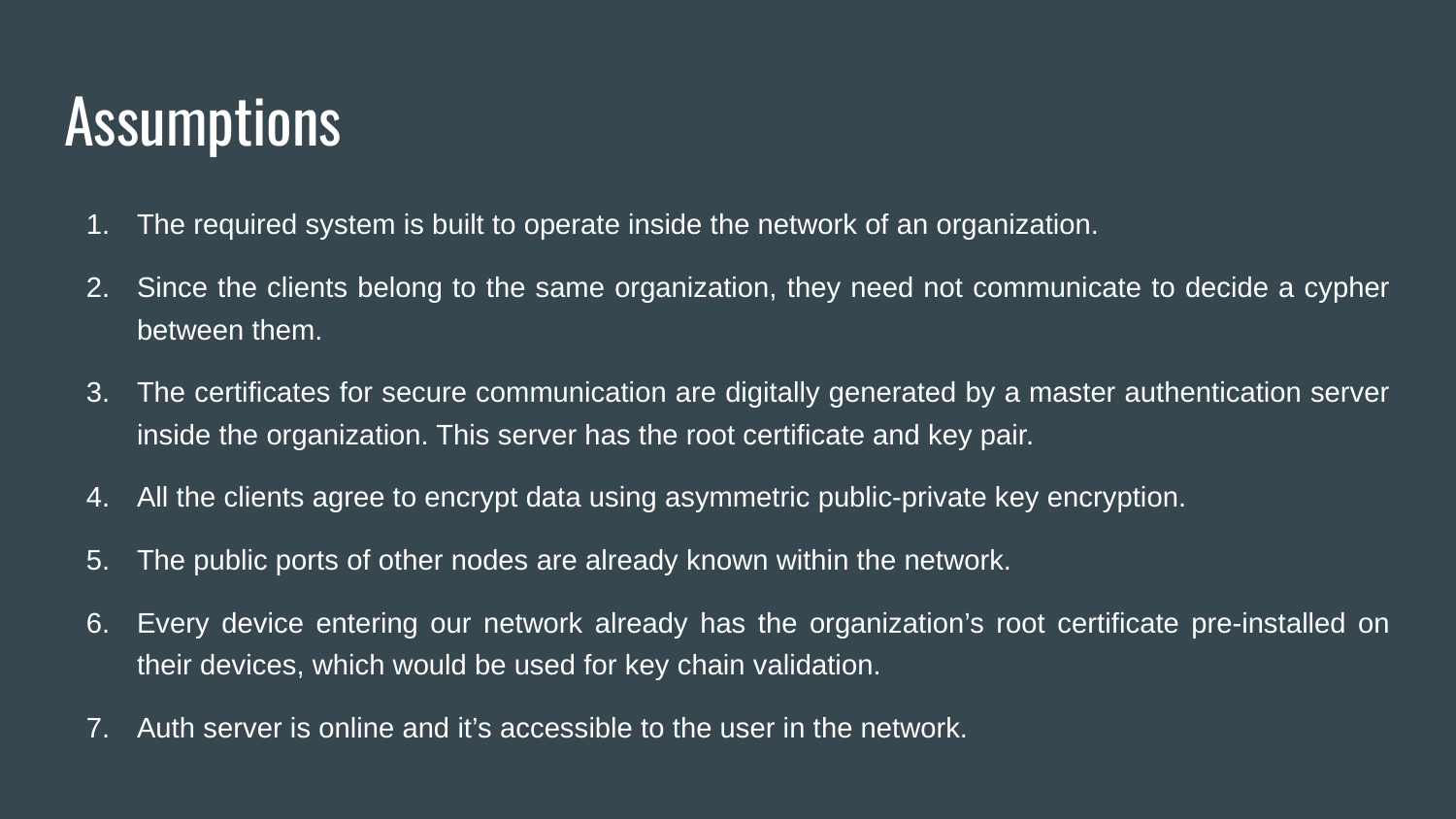

# Assumptions
The required system is built to operate inside the network of an organization.
Since the clients belong to the same organization, they need not communicate to decide a cypher between them.
The certificates for secure communication are digitally generated by a master authentication server inside the organization. This server has the root certificate and key pair.
All the clients agree to encrypt data using asymmetric public-private key encryption.
The public ports of other nodes are already known within the network.
Every device entering our network already has the organization’s root certificate pre-installed on their devices, which would be used for key chain validation.
Auth server is online and it’s accessible to the user in the network.